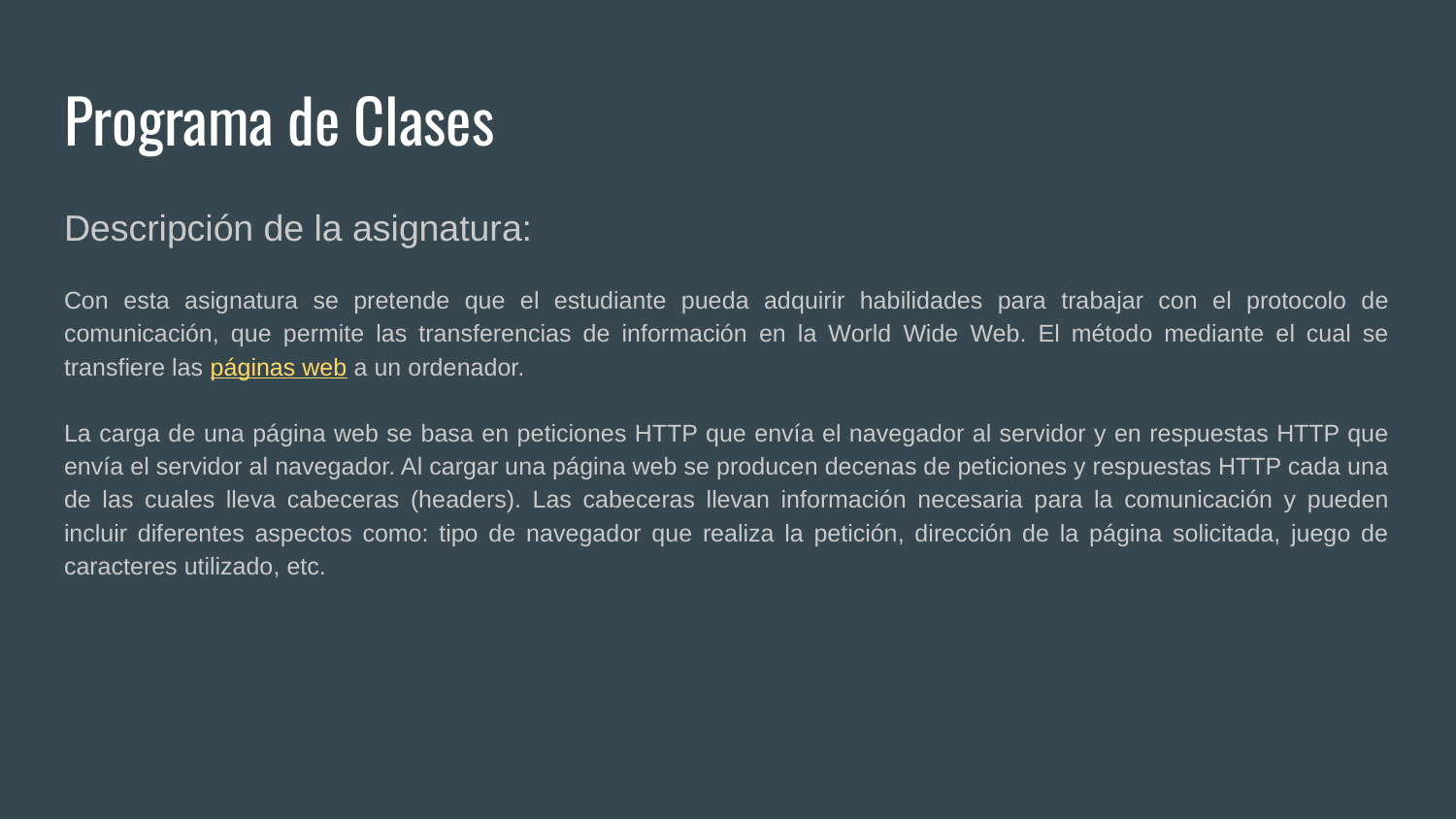

# Programa de Clases
Descripción de la asignatura:
Con esta asignatura se pretende que el estudiante pueda adquirir habilidades para trabajar con el protocolo de comunicación, que permite las transferencias de información en la World Wide Web. El método mediante el cual se transfiere las páginas web a un ordenador.
La carga de una página web se basa en peticiones HTTP que envía el navegador al servidor y en respuestas HTTP que envía el servidor al navegador. Al cargar una página web se producen decenas de peticiones y respuestas HTTP cada una de las cuales lleva cabeceras (headers). Las cabeceras llevan información necesaria para la comunicación y pueden incluir diferentes aspectos como: tipo de navegador que realiza la petición, dirección de la página solicitada, juego de caracteres utilizado, etc.